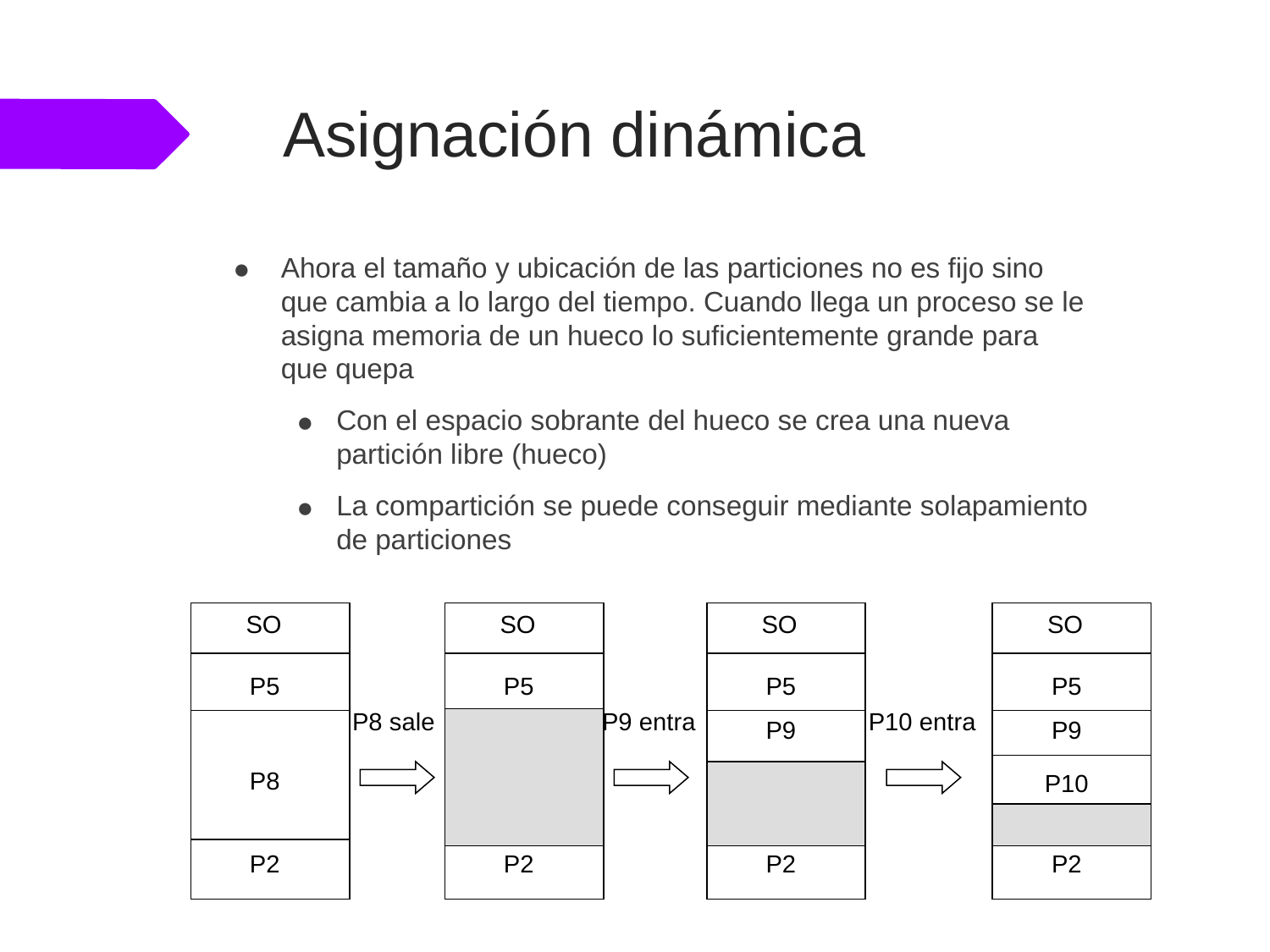

# Asignación dinámica
Ahora el tamaño y ubicación de las particiones no es fijo sino que cambia a lo largo del tiempo. Cuando llega un proceso se le asigna memoria de un hueco lo suficientemente grande para que quepa
Con el espacio sobrante del hueco se crea una nueva partición libre (hueco)
La compartición se puede conseguir mediante solapamiento de particiones

SO
P5
P8
P2

SO
P5

P2

SO
P5
P9

P2

SO
P5
P9
P10

P2
P8 sale
P9 entra
P10 entra